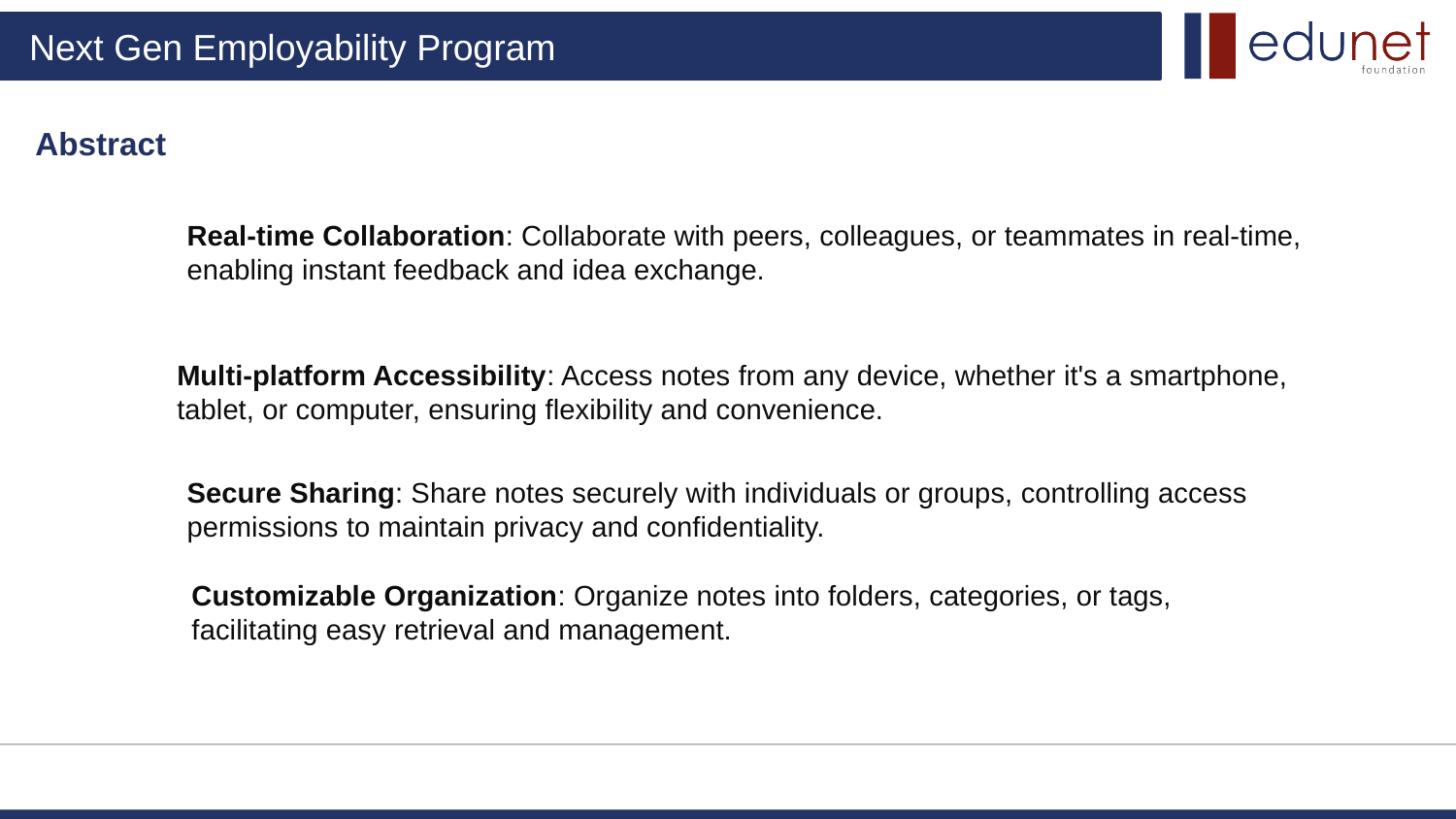

Abstract
Real-time Collaboration: Collaborate with peers, colleagues, or teammates in real-time, enabling instant feedback and idea exchange.
Multi-platform Accessibility: Access notes from any device, whether it's a smartphone, tablet, or computer, ensuring flexibility and convenience.
Secure Sharing: Share notes securely with individuals or groups, controlling access permissions to maintain privacy and confidentiality.

Customizable Organization: Organize notes into folders, categories, or tags, facilitating easy retrieval and management.